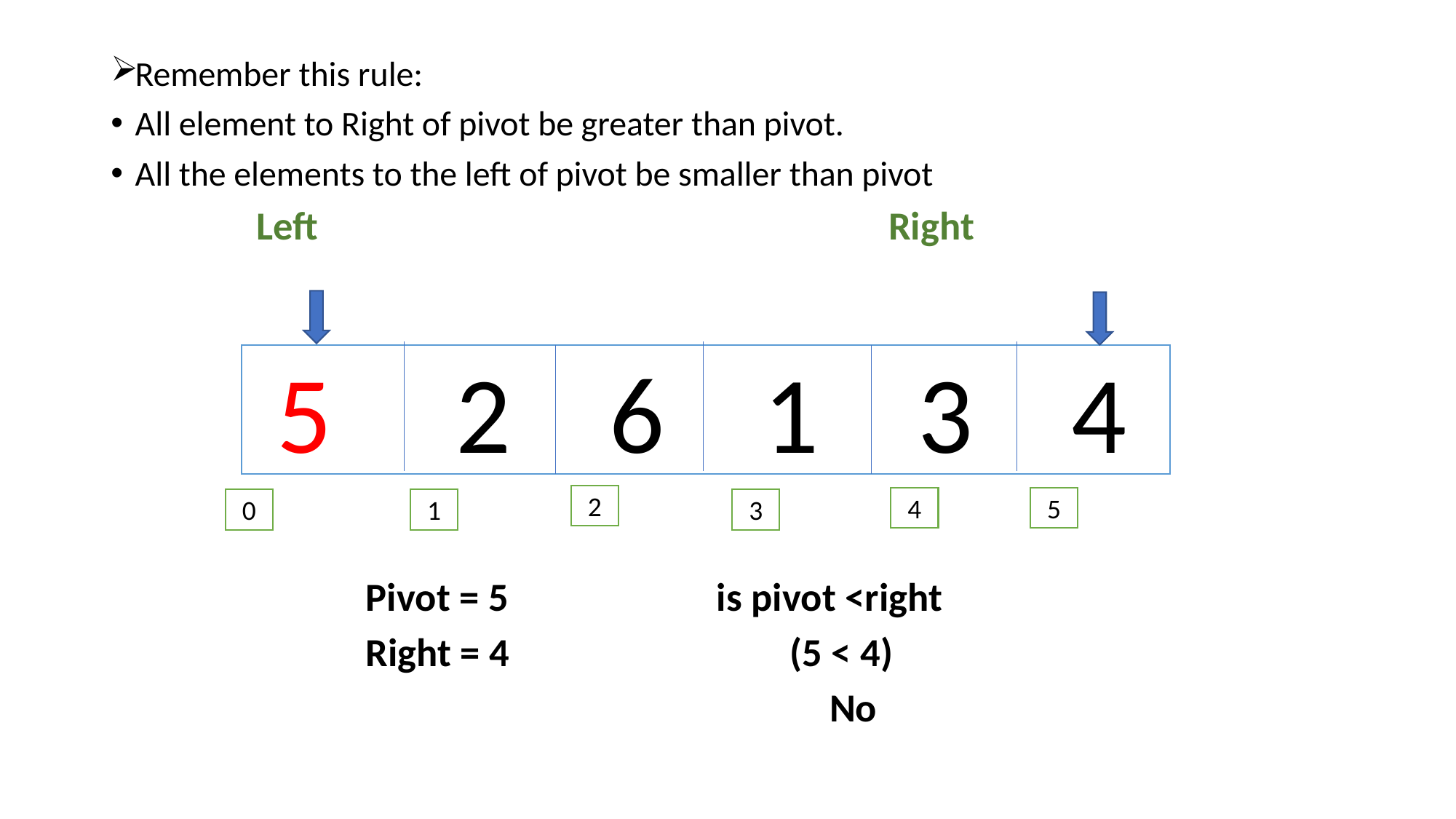

Remember this rule:
All element to Right of pivot be greater than pivot.
All the elements to the left of pivot be smaller than pivot
                Left                                                               Right

                            Pivot = 5                       is pivot <right
                            Right = 4                               (5 < 4)
                                                                               No

 5     2    6    1    3    4

2
5
4
1
0
3